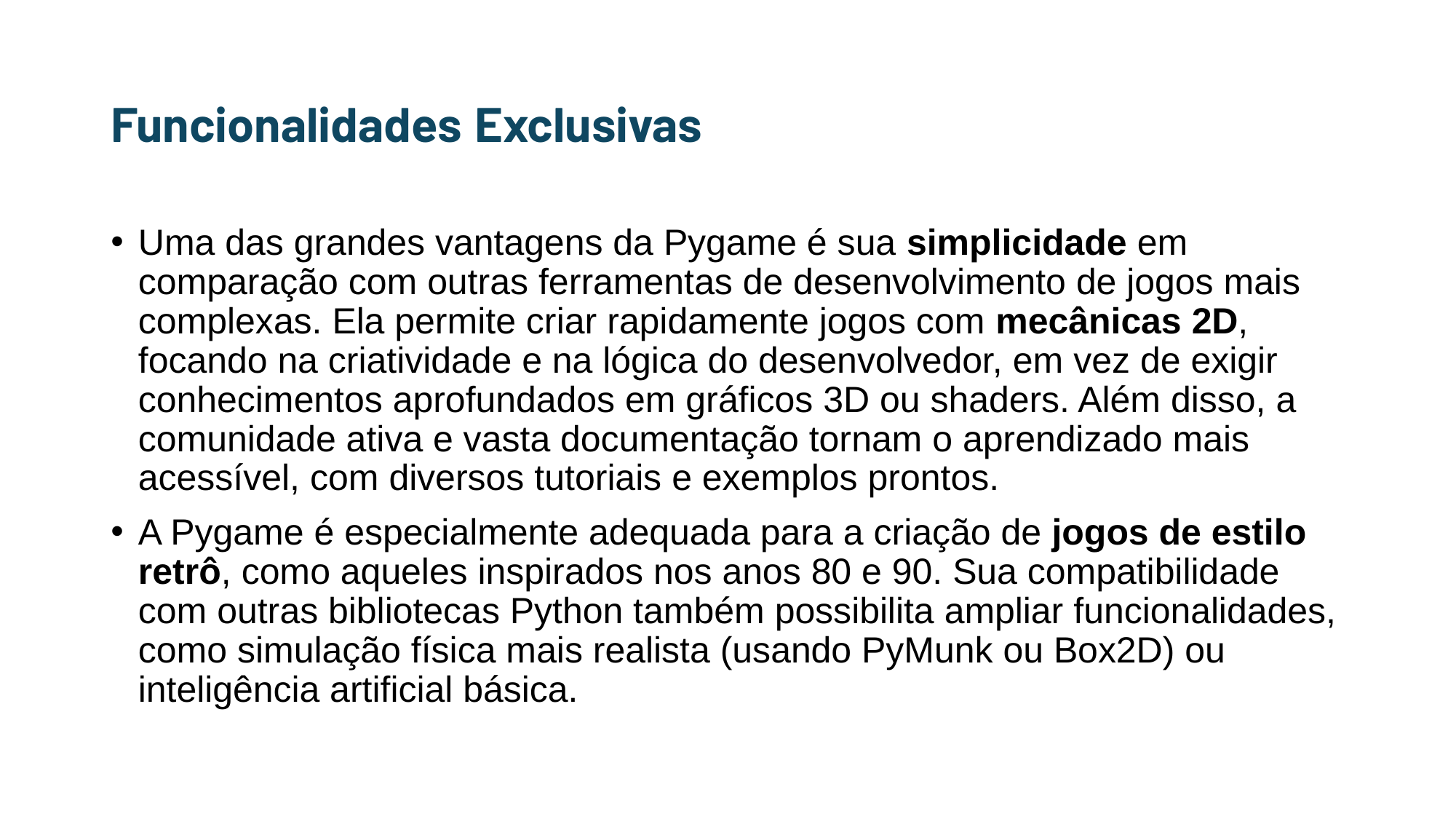

# Funcionalidades Exclusivas
Uma das grandes vantagens da Pygame é sua simplicidade em comparação com outras ferramentas de desenvolvimento de jogos mais complexas. Ela permite criar rapidamente jogos com mecânicas 2D, focando na criatividade e na lógica do desenvolvedor, em vez de exigir conhecimentos aprofundados em gráficos 3D ou shaders. Além disso, a comunidade ativa e vasta documentação tornam o aprendizado mais acessível, com diversos tutoriais e exemplos prontos.
A Pygame é especialmente adequada para a criação de jogos de estilo retrô, como aqueles inspirados nos anos 80 e 90. Sua compatibilidade com outras bibliotecas Python também possibilita ampliar funcionalidades, como simulação física mais realista (usando PyMunk ou Box2D) ou inteligência artificial básica.